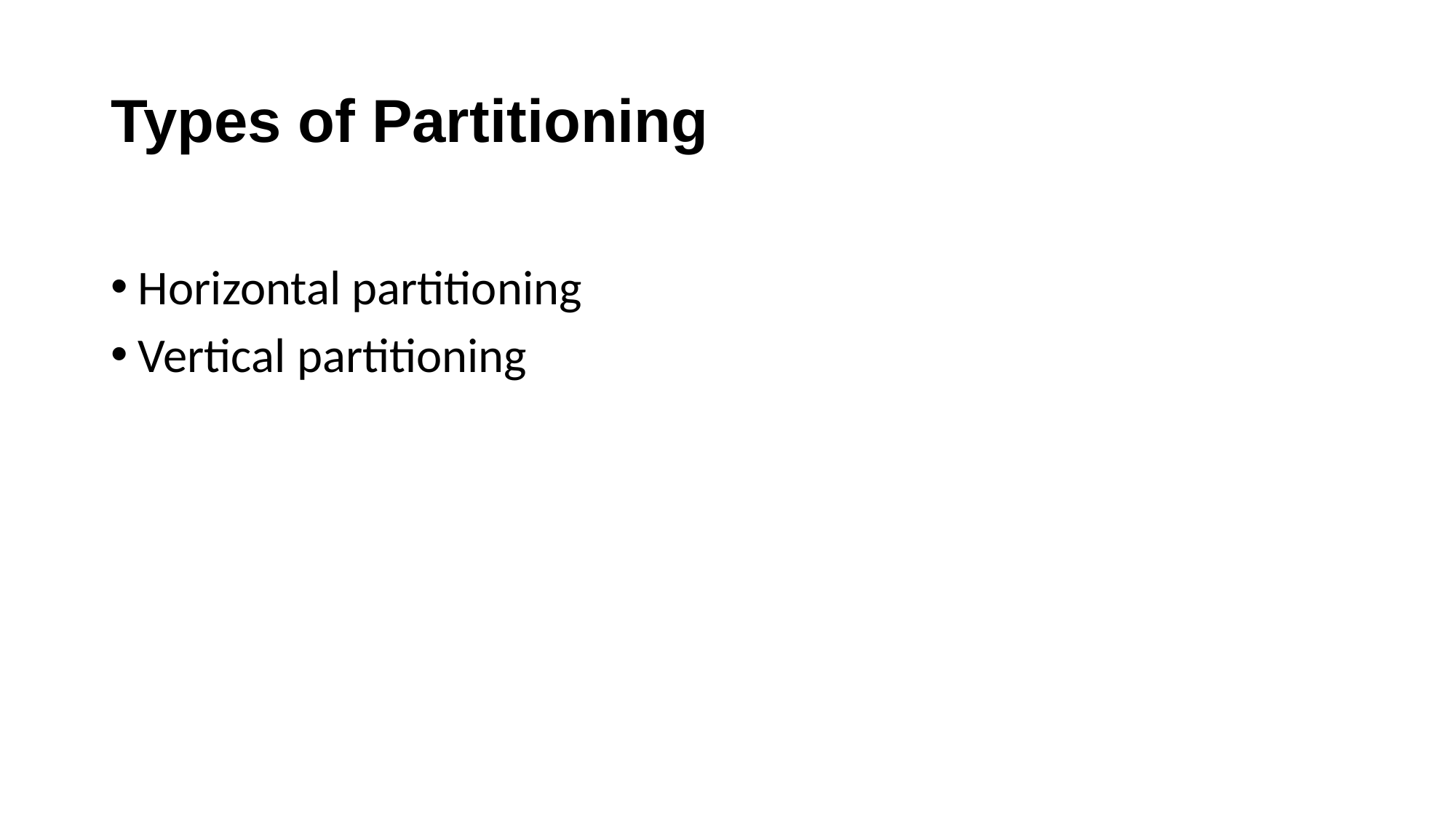

# Types of Partitioning
Horizontal partitioning
Vertical partitioning